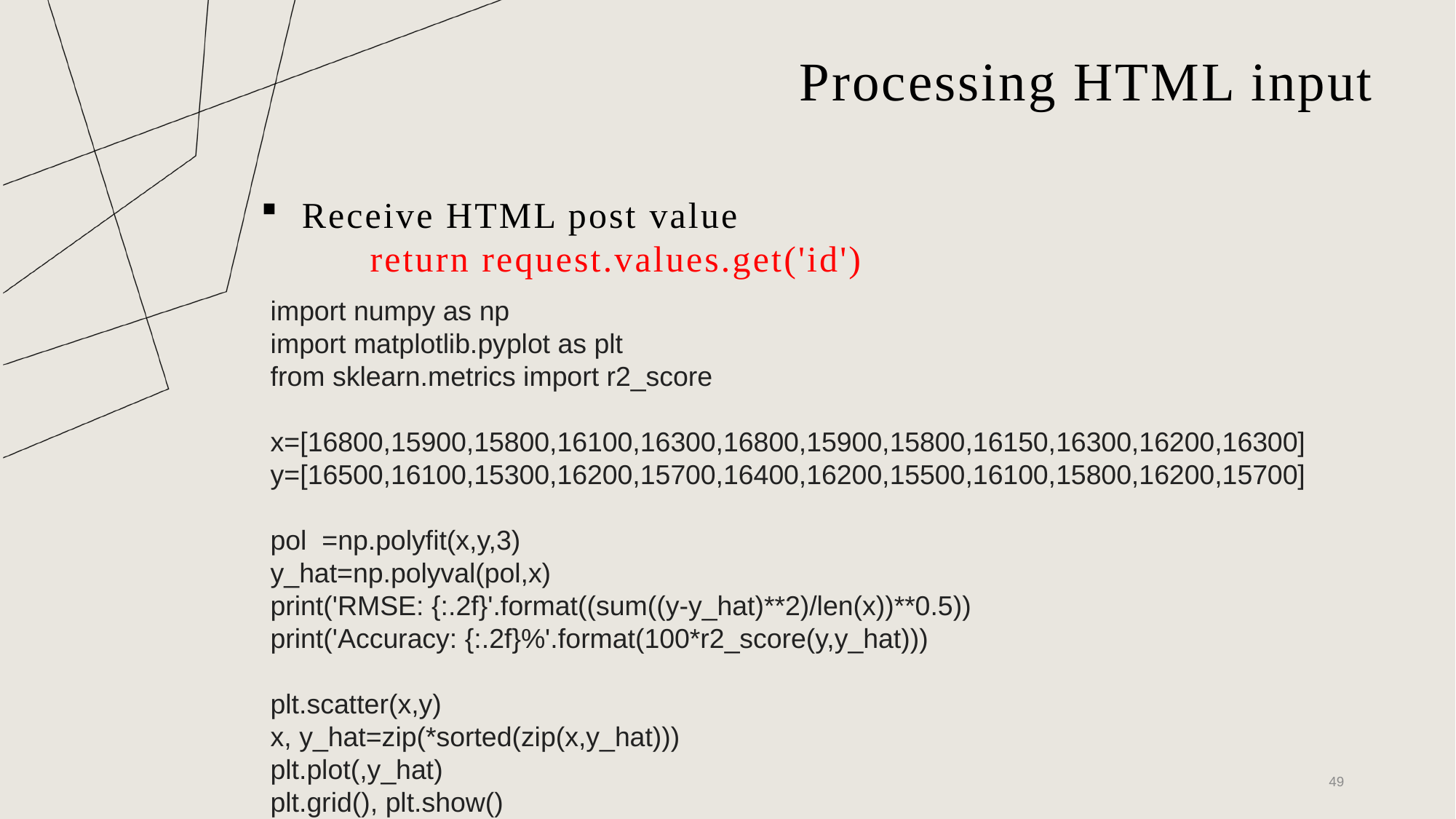

# Processing HTML input

Receive HTML post value
	return request.values.get('id')
import numpy as np
import matplotlib.pyplot as plt
from sklearn.metrics import r2_score
x=[16800,15900,15800,16100,16300,16800,15900,15800,16150,16300,16200,16300]
y=[16500,16100,15300,16200,15700,16400,16200,15500,16100,15800,16200,15700]
pol  =np.polyfit(x,y,3)
y_hat=np.polyval(pol,x)
print('RMSE: {:.2f}'.format((sum((y-y_hat)**2)/len(x))**0.5))
print('Accuracy: {:.2f}%'.format(100*r2_score(y,y_hat)))
plt.scatter(x,y)
x, y_hat=zip(*sorted(zip(x,y_hat)))
plt.plot(,y_hat)
plt.grid(), plt.show()
49